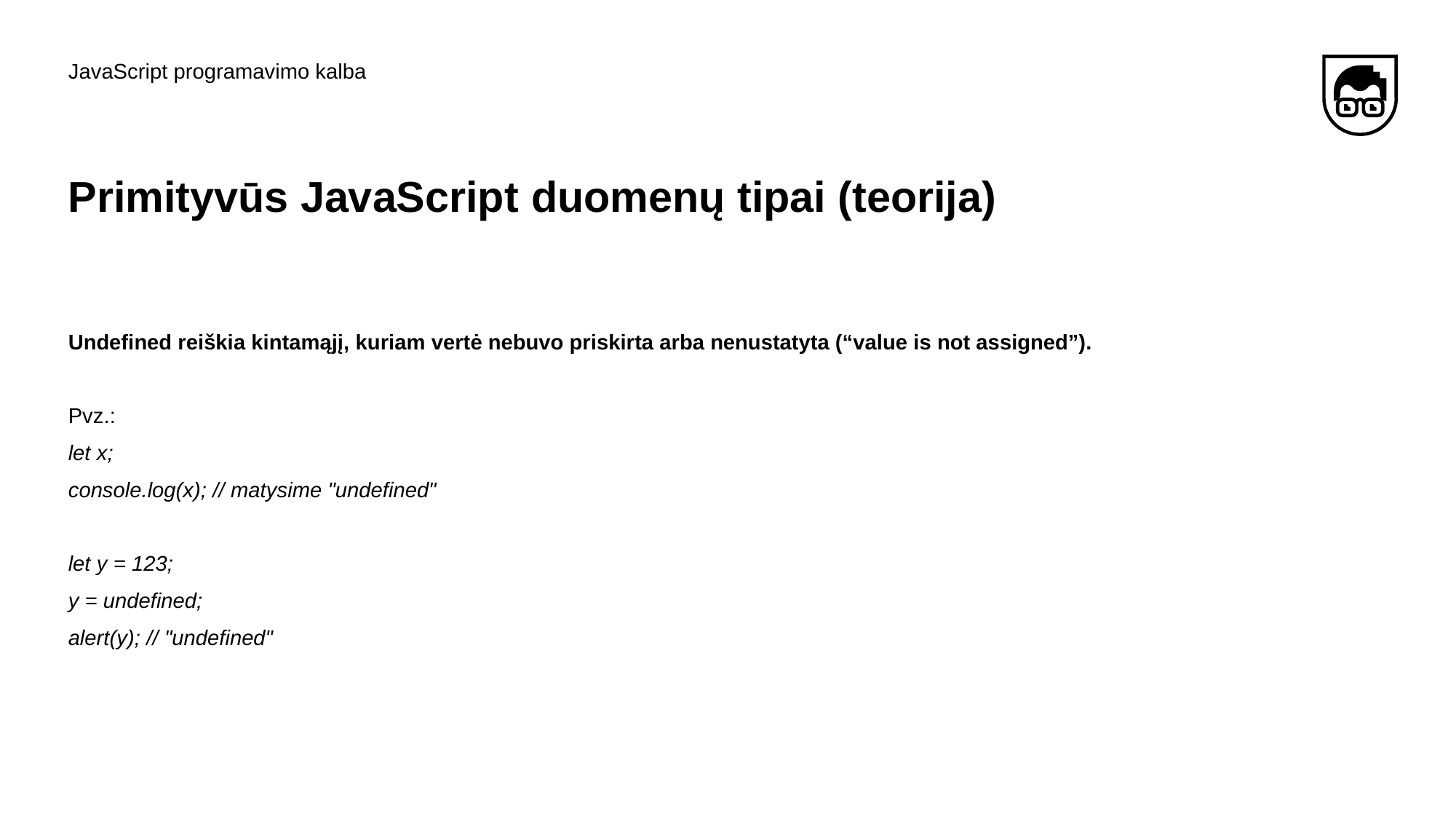

JavaScript programavimo kalba
# Primityvūs JavaScript​ duomenų tipai (teorija)
Undefined reiškia kintamąjį, kuriam vertė nebuvo priskirta arba nenustatyta (“value is not assigned”).

Pvz.:
let x;
console.log(x); // matysime "undefined"

let y = 123;
y = undefined;
alert(y); // "undefined"